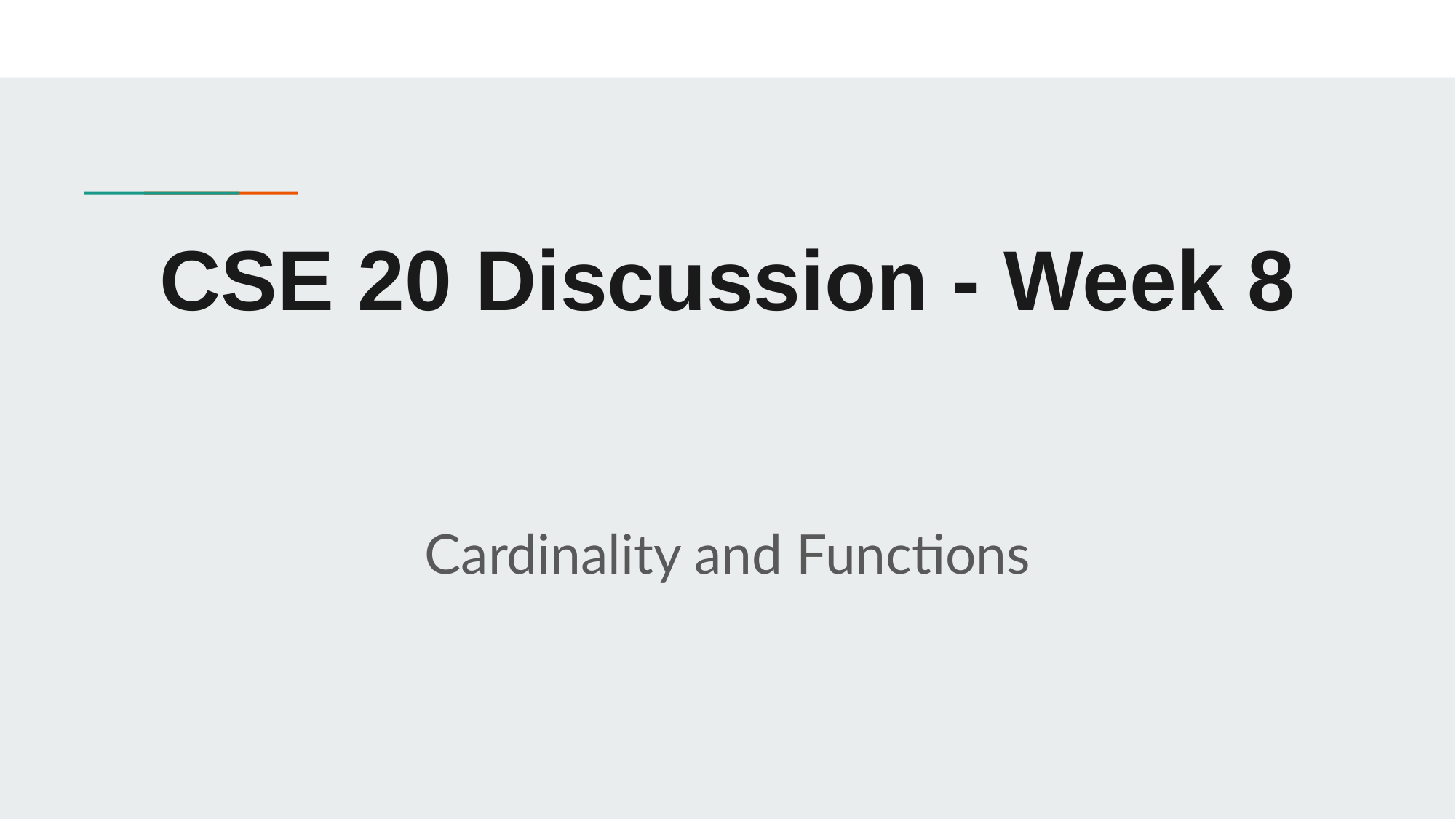

# CSE 20 Discussion - Week 8
Cardinality and Functions